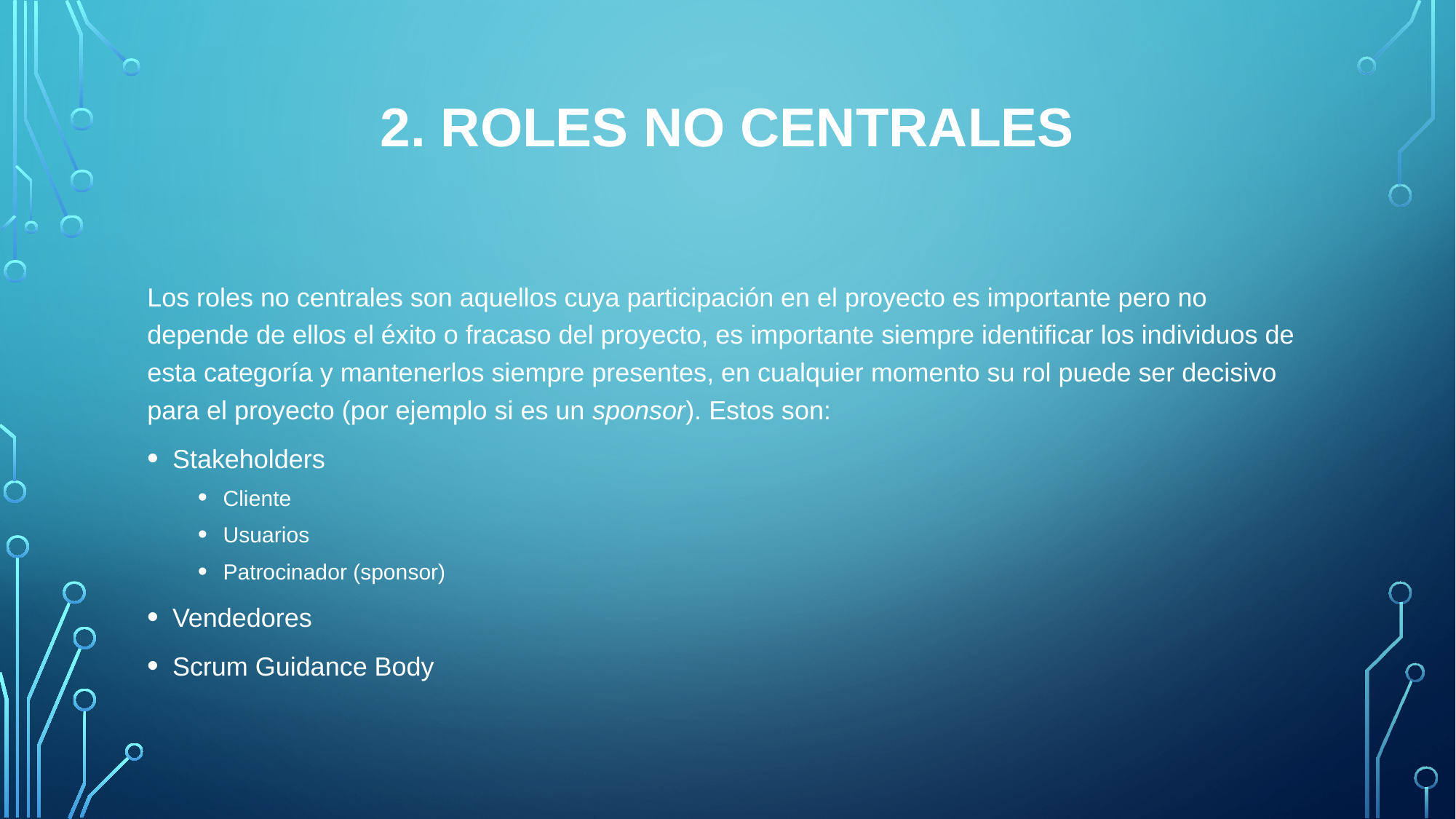

# 2. Roles no centrales
Los roles no centrales son aquellos cuya participación en el proyecto es importante pero no depende de ellos el éxito o fracaso del proyecto, es importante siempre identificar los individuos de esta categoría y mantenerlos siempre presentes, en cualquier momento su rol puede ser decisivo para el proyecto (por ejemplo si es un sponsor). Estos son:
Stakeholders
Cliente
Usuarios
Patrocinador (sponsor)
Vendedores
Scrum Guidance Body